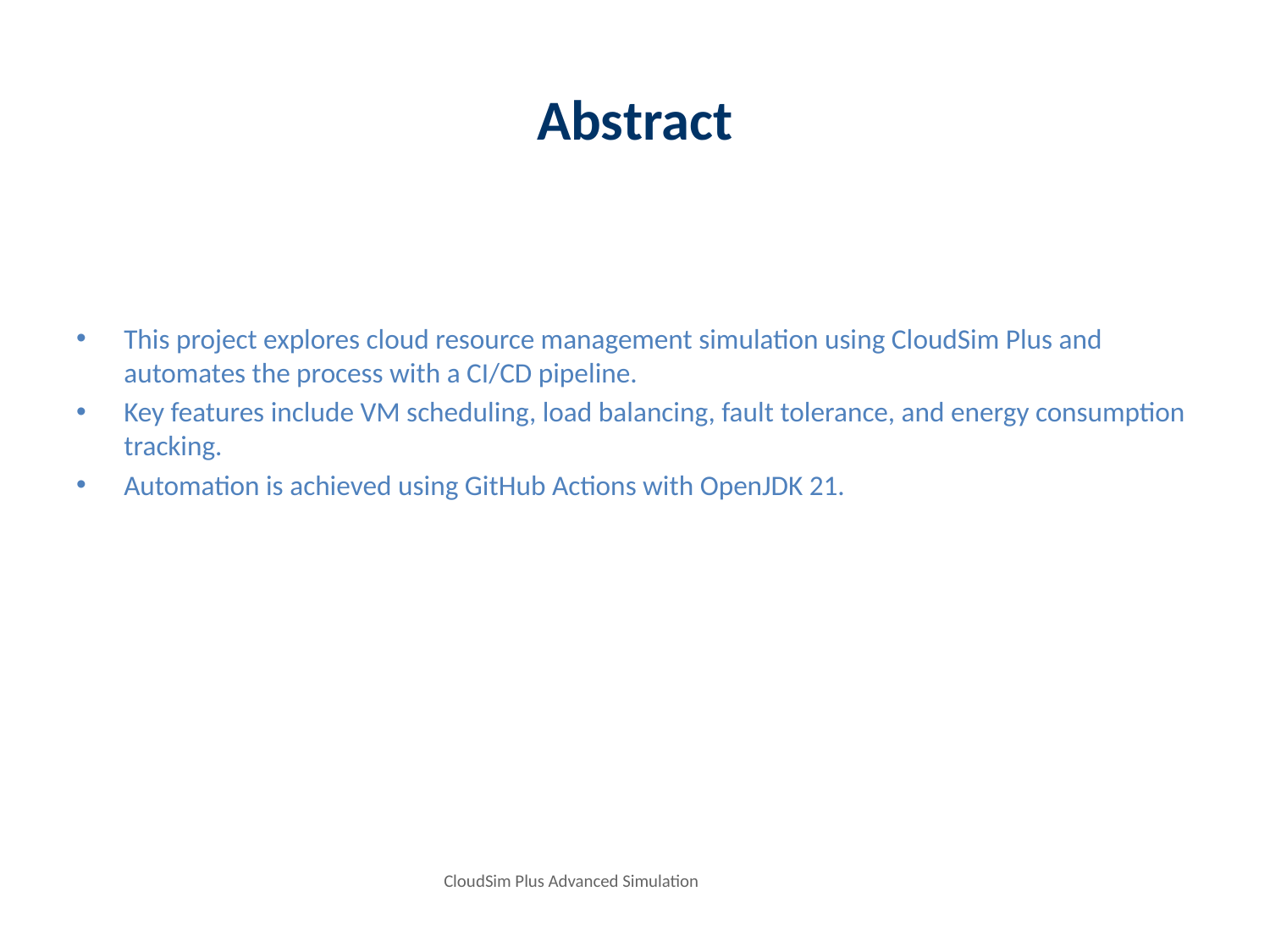

# Abstract

This project explores cloud resource management simulation using CloudSim Plus and automates the process with a CI/CD pipeline.
Key features include VM scheduling, load balancing, fault tolerance, and energy consumption tracking.
Automation is achieved using GitHub Actions with OpenJDK 21.
CloudSim Plus Advanced Simulation